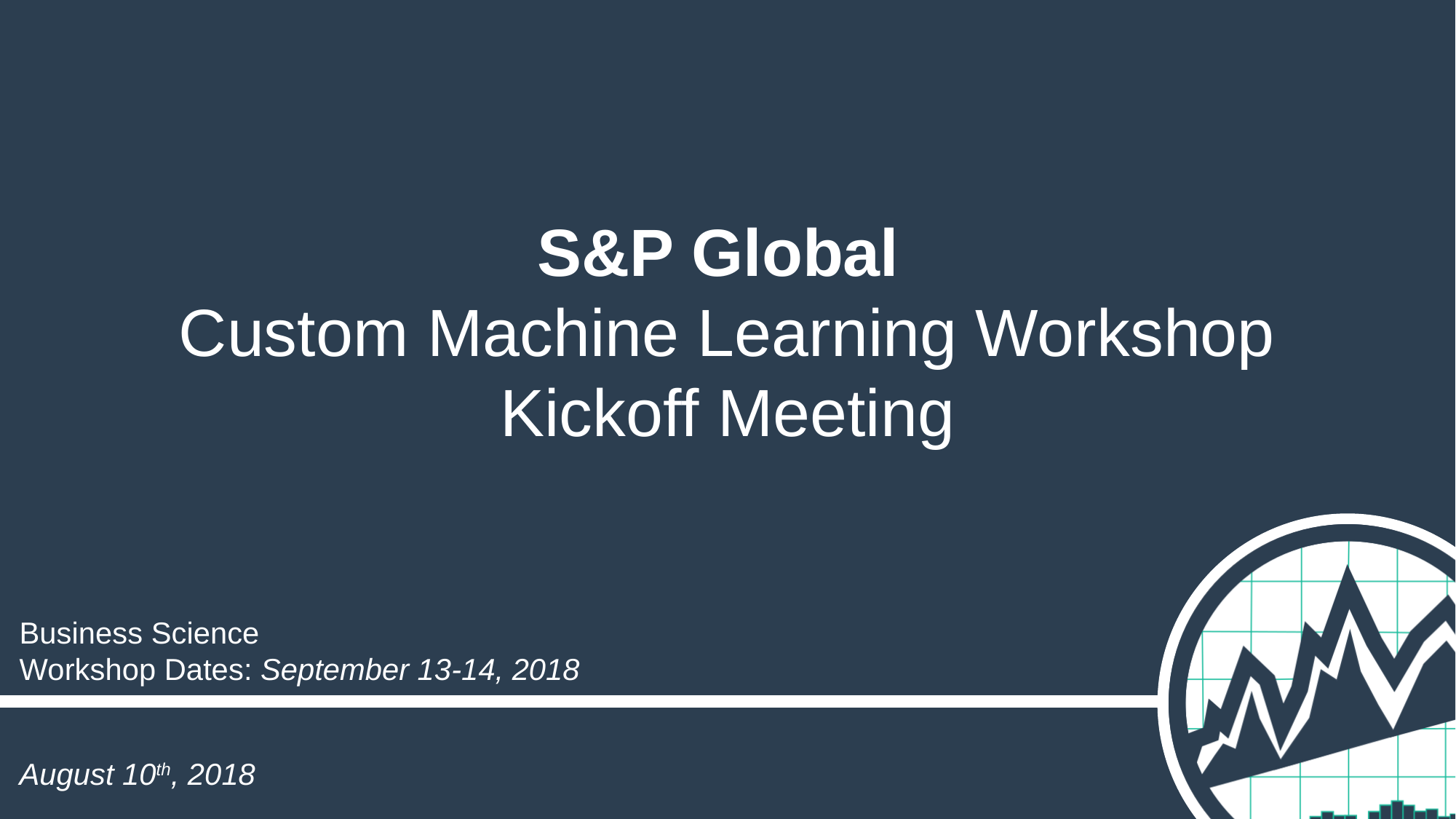

# S&P Global Custom Machine Learning Workshop Kickoff Meeting
Business Science
Workshop Dates: September 13-14, 2018
August 10th, 2018